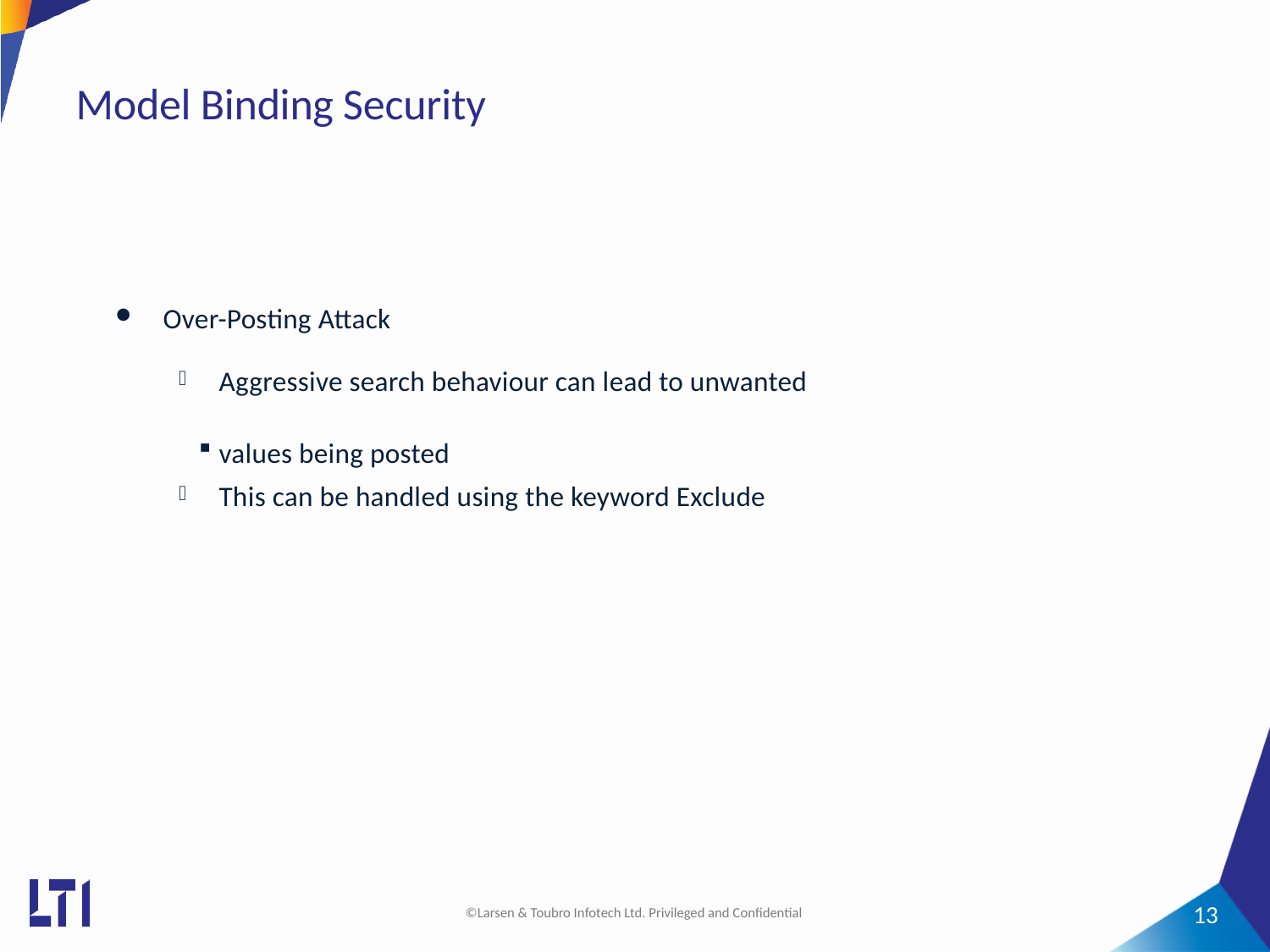

# Model Binding Security
Over-Posting Attack
Aggressive search behaviour can lead to unwanted
values being posted
This can be handled using the keyword Exclude